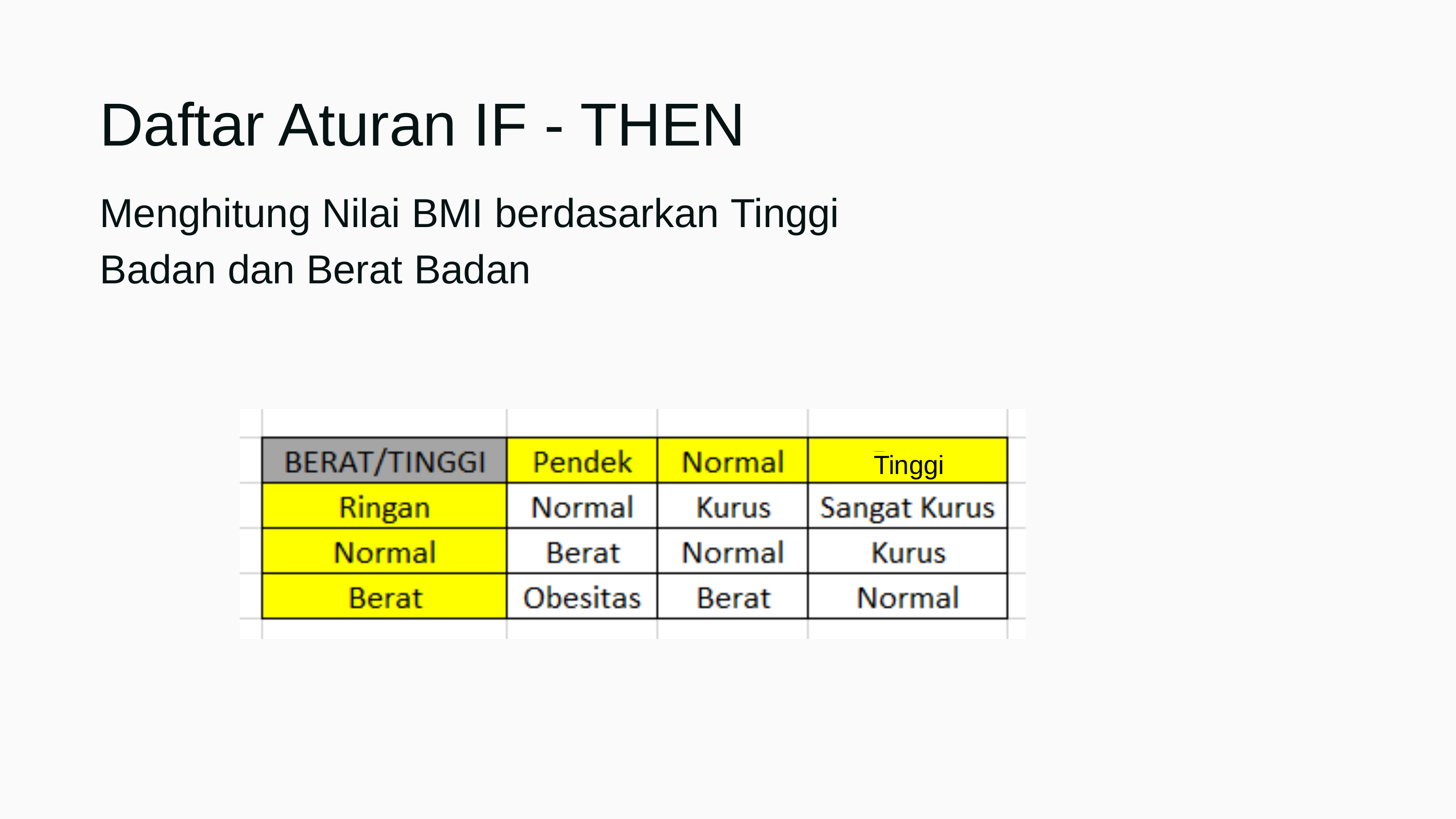

Daftar Aturan IF - THEN
Menghitung Nilai BMI berdasarkan Tinggi Badan dan Berat Badan

Tinggi